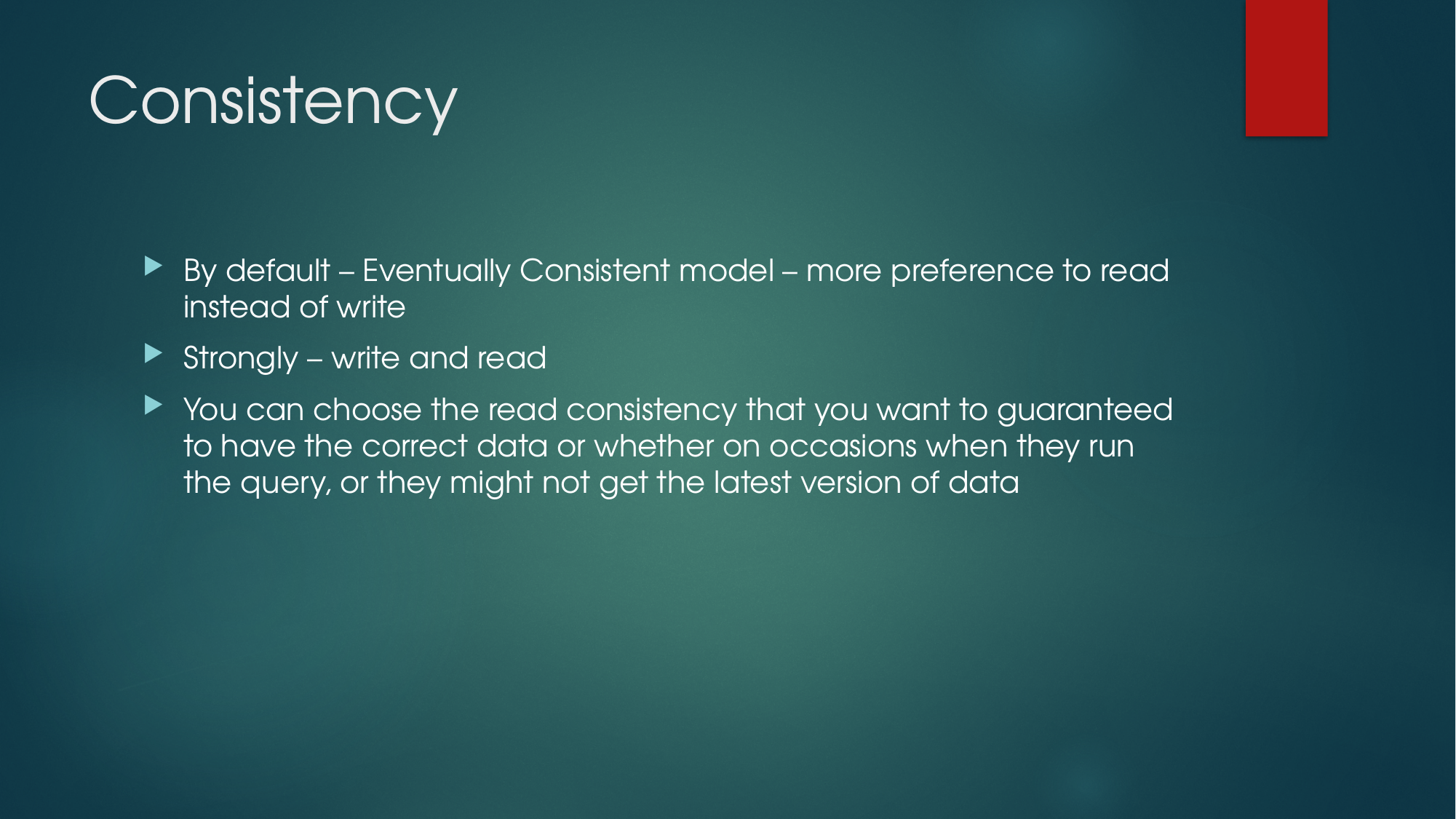

# Consistency
By default – Eventually Consistent model – more preference to read instead of write
Strongly – write and read
You can choose the read consistency that you want to guaranteed to have the correct data or whether on occasions when they run the query, or they might not get the latest version of data